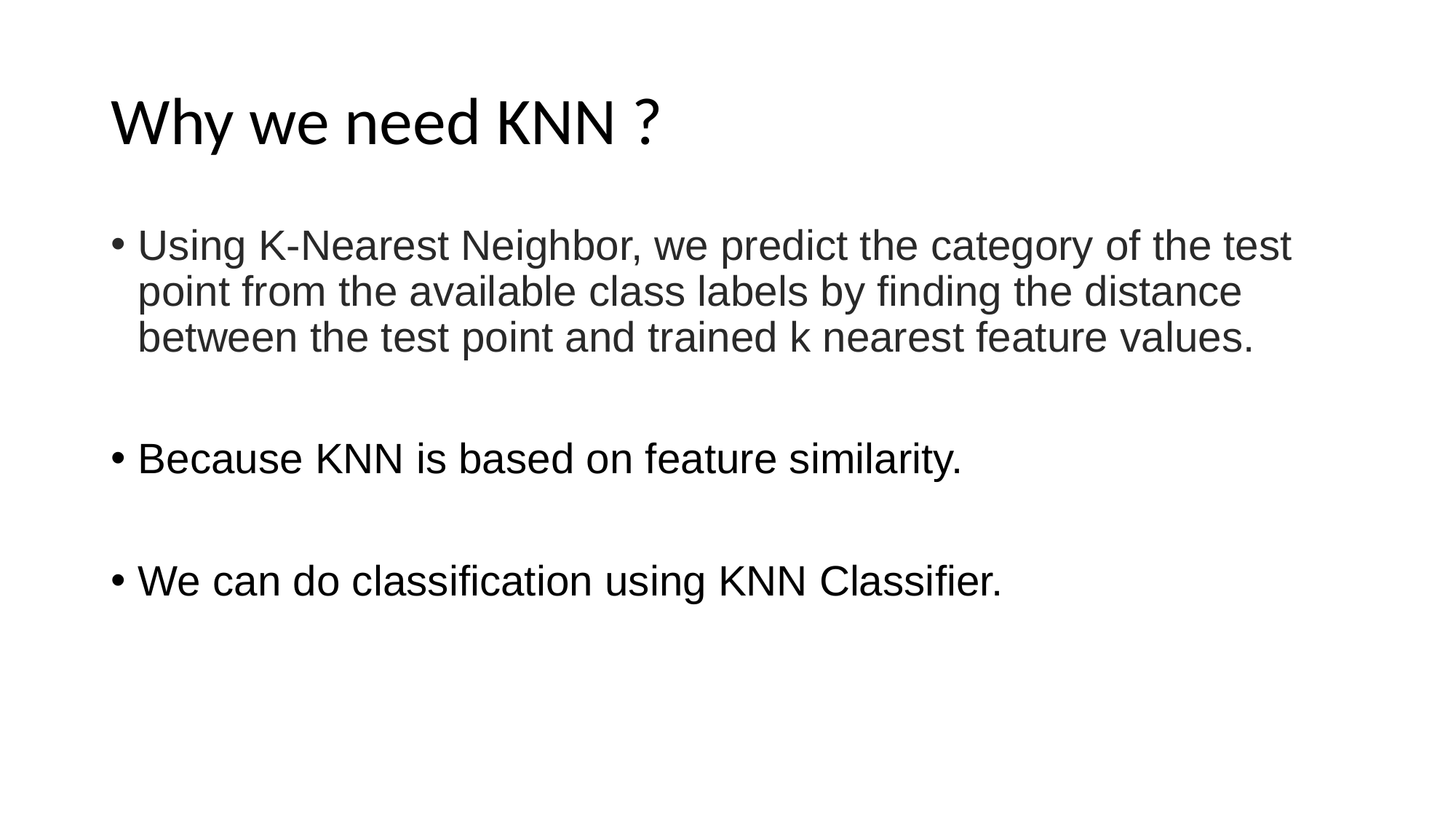

# Why we need KNN ?
Using K-Nearest Neighbor, we predict the category of the test point from the available class labels by finding the distance between the test point and trained k nearest feature values.

Because KNN is based on feature similarity.

We can do classification using KNN Classifier.